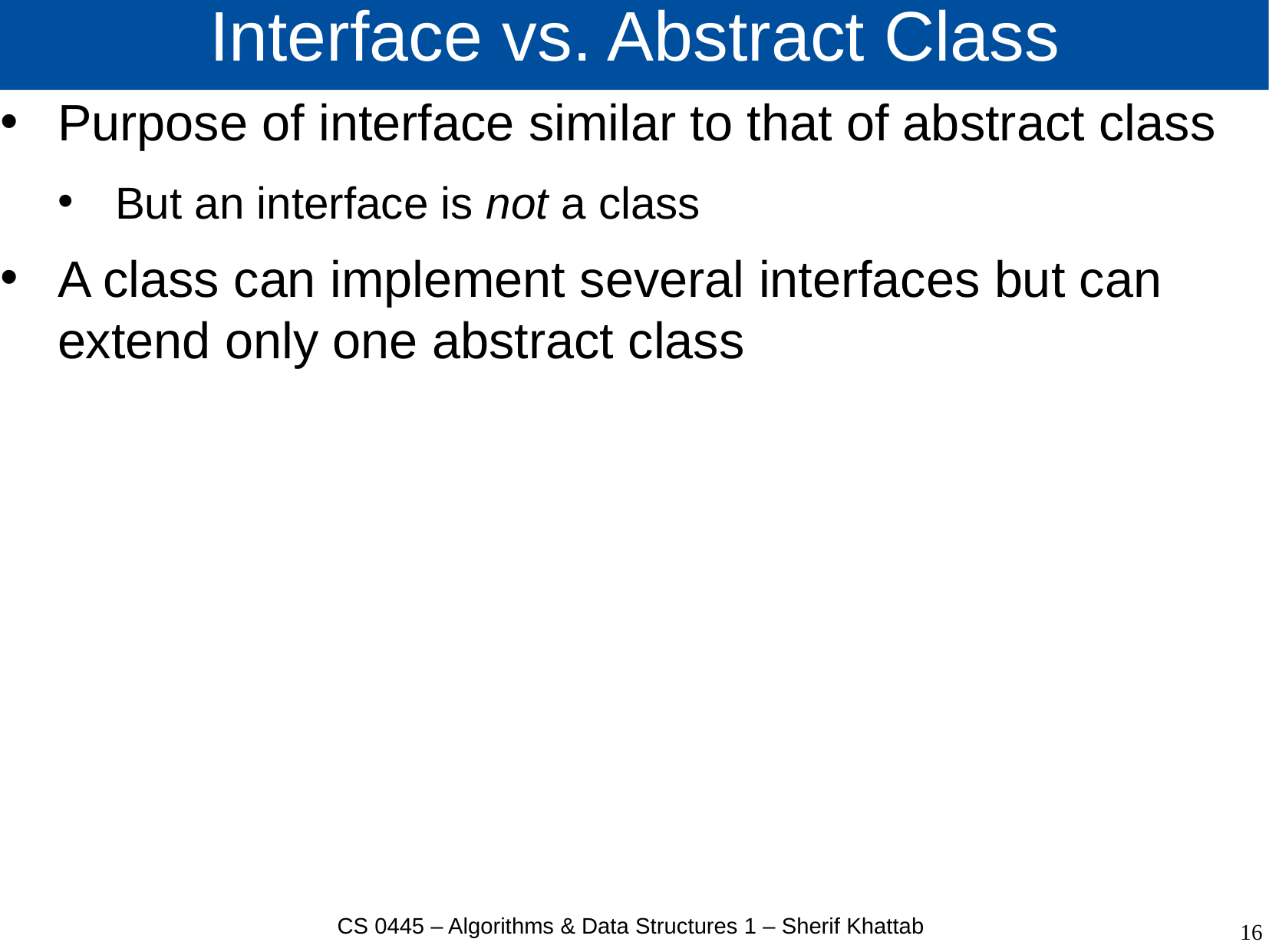

# Interface vs. Abstract Class
Purpose of interface similar to that of abstract class
But an interface is not a class
A class can implement several interfaces but can extend only one abstract class
CS 0445 – Algorithms & Data Structures 1 – Sherif Khattab
16